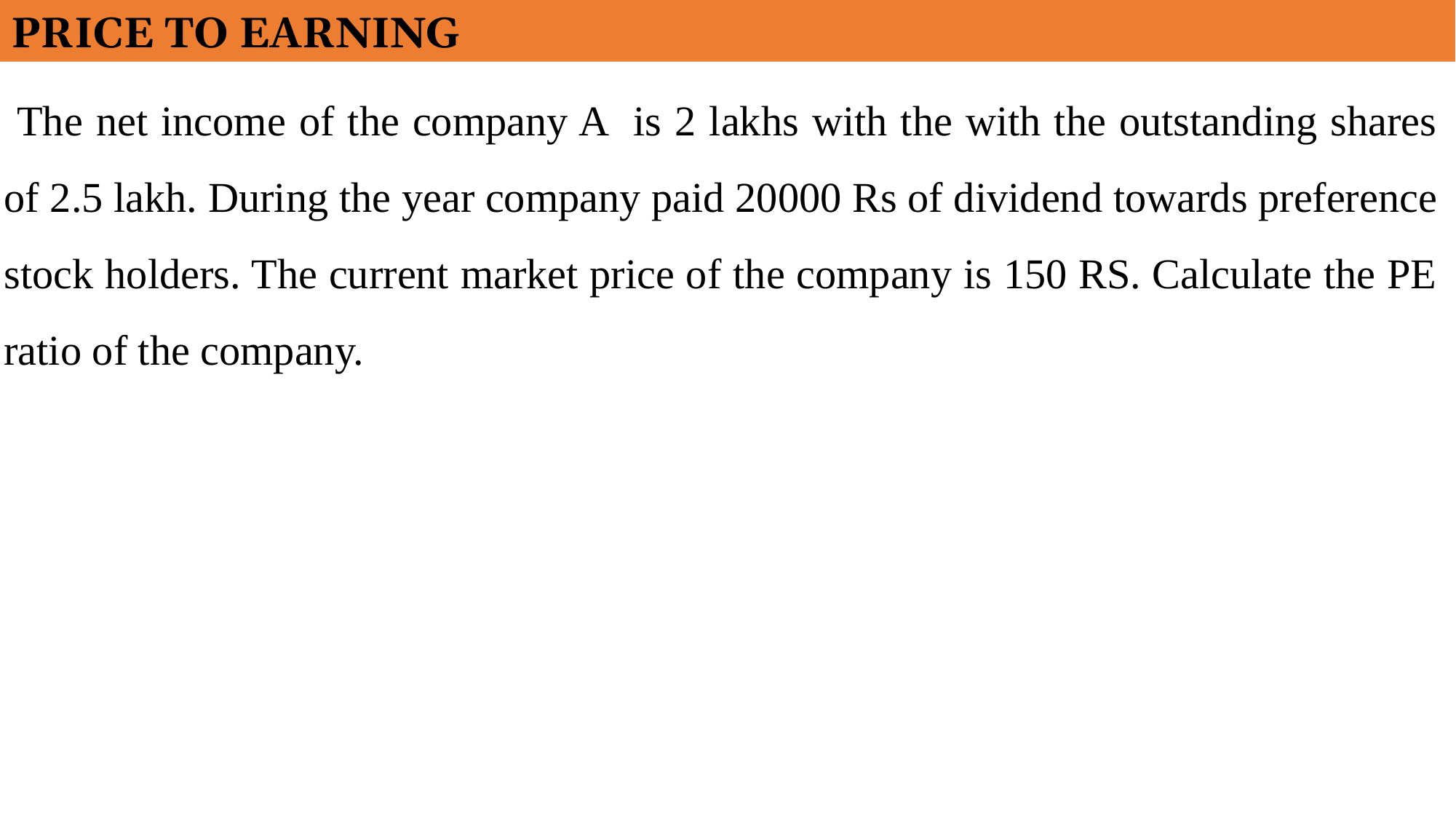

PRICE TO EARNING
 The net income of the company A  is 2 lakhs with the with the outstanding shares of 2.5 lakh. During the year company paid 20000 Rs of dividend towards preference stock holders. The current market price of the company is 150 RS. Calculate the PE ratio of the company.